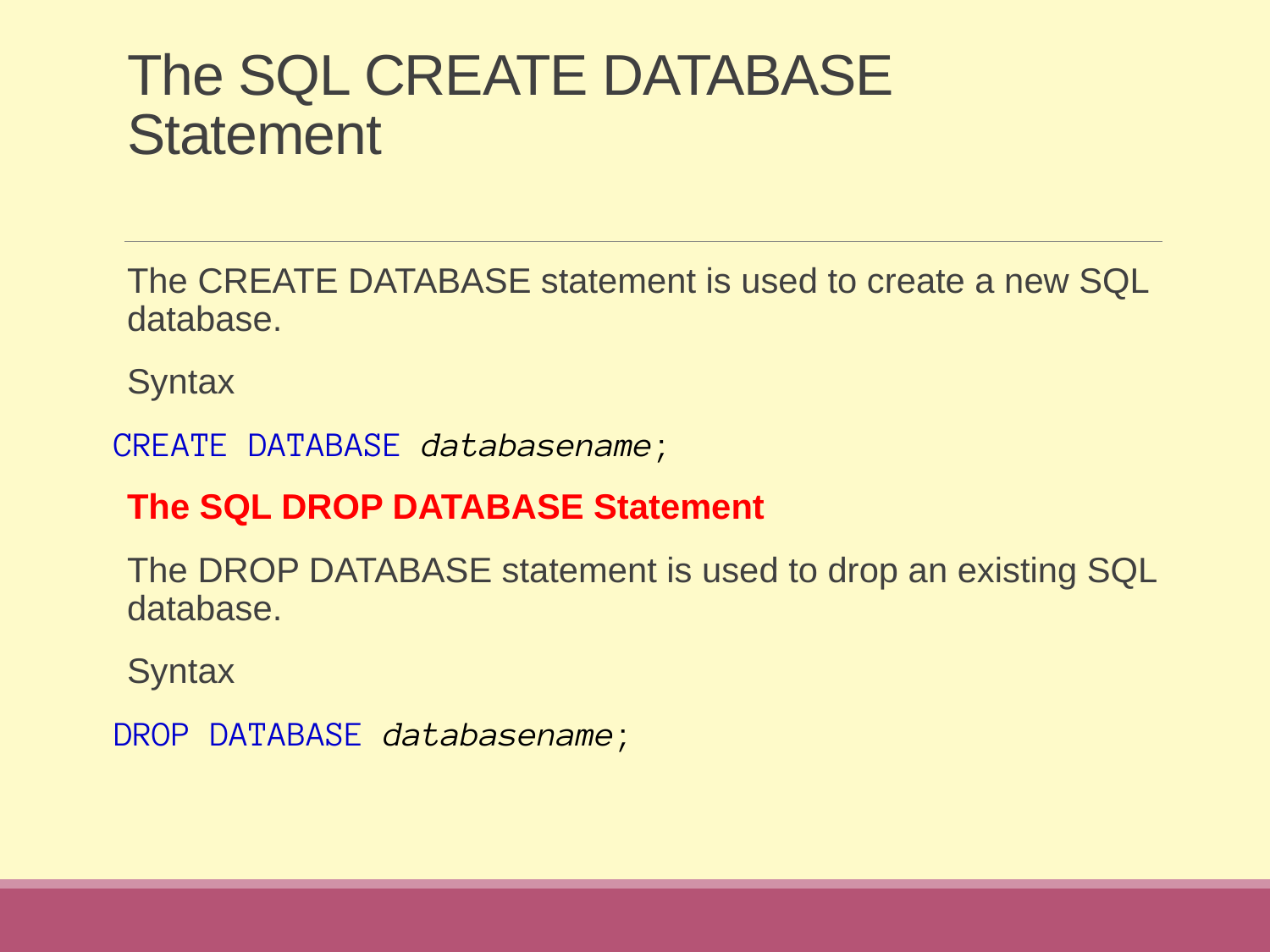

# The SQL CREATE DATABASE Statement
The CREATE DATABASE statement is used to create a new SQL database.
Syntax
CREATE DATABASE databasename;
The SQL DROP DATABASE Statement
The DROP DATABASE statement is used to drop an existing SQL database.
Syntax
DROP DATABASE databasename;